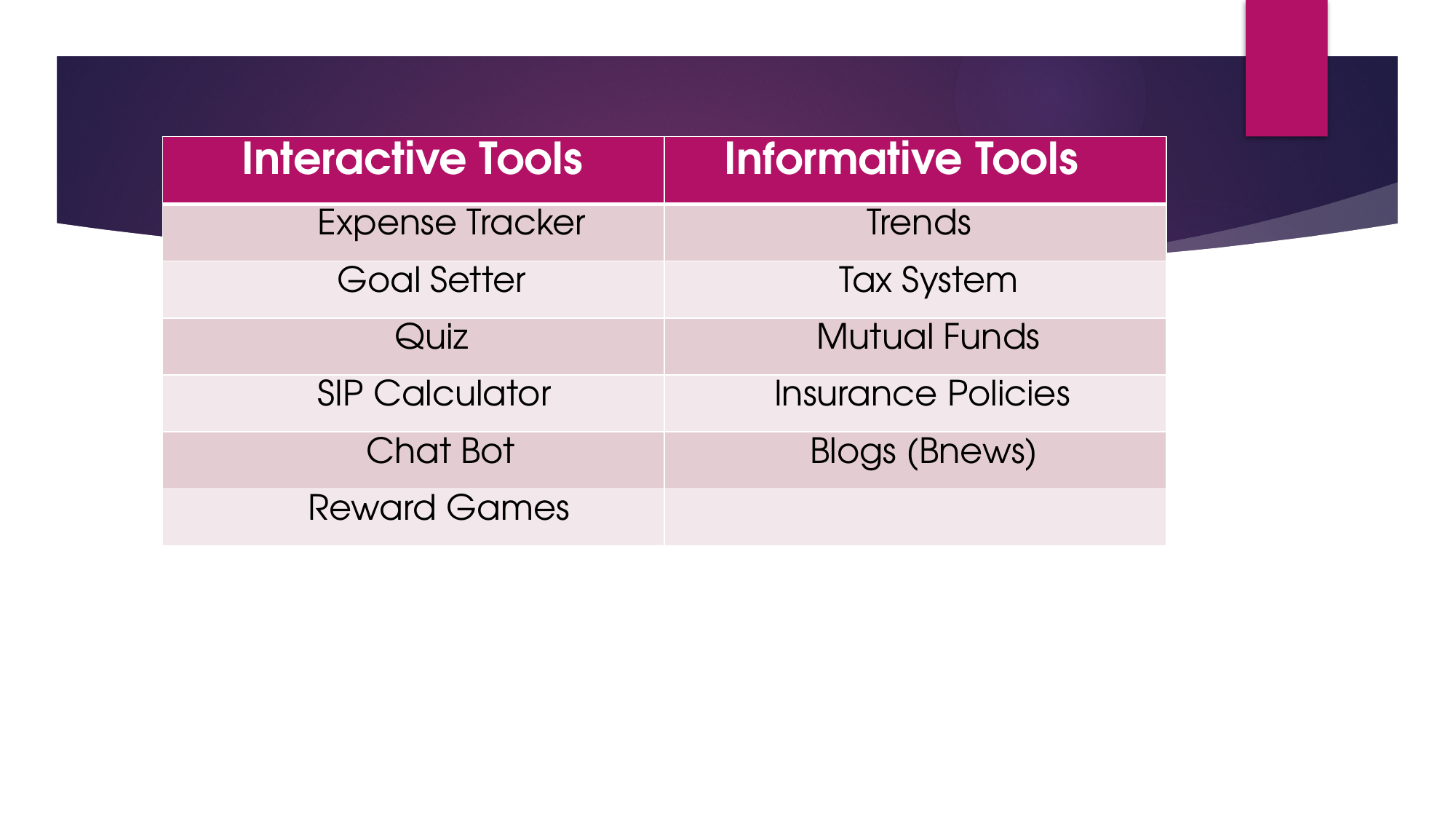

| Interactive Tools | Informative Tools |
| --- | --- |
| Expense Tracker | Trends |
| Goal Setter | Tax System |
| Quiz | Mutual Funds |
| SIP Calculator | Insurance Policies |
| Chat Bot | Blogs (Bnews) |
| Reward Games |  |
#